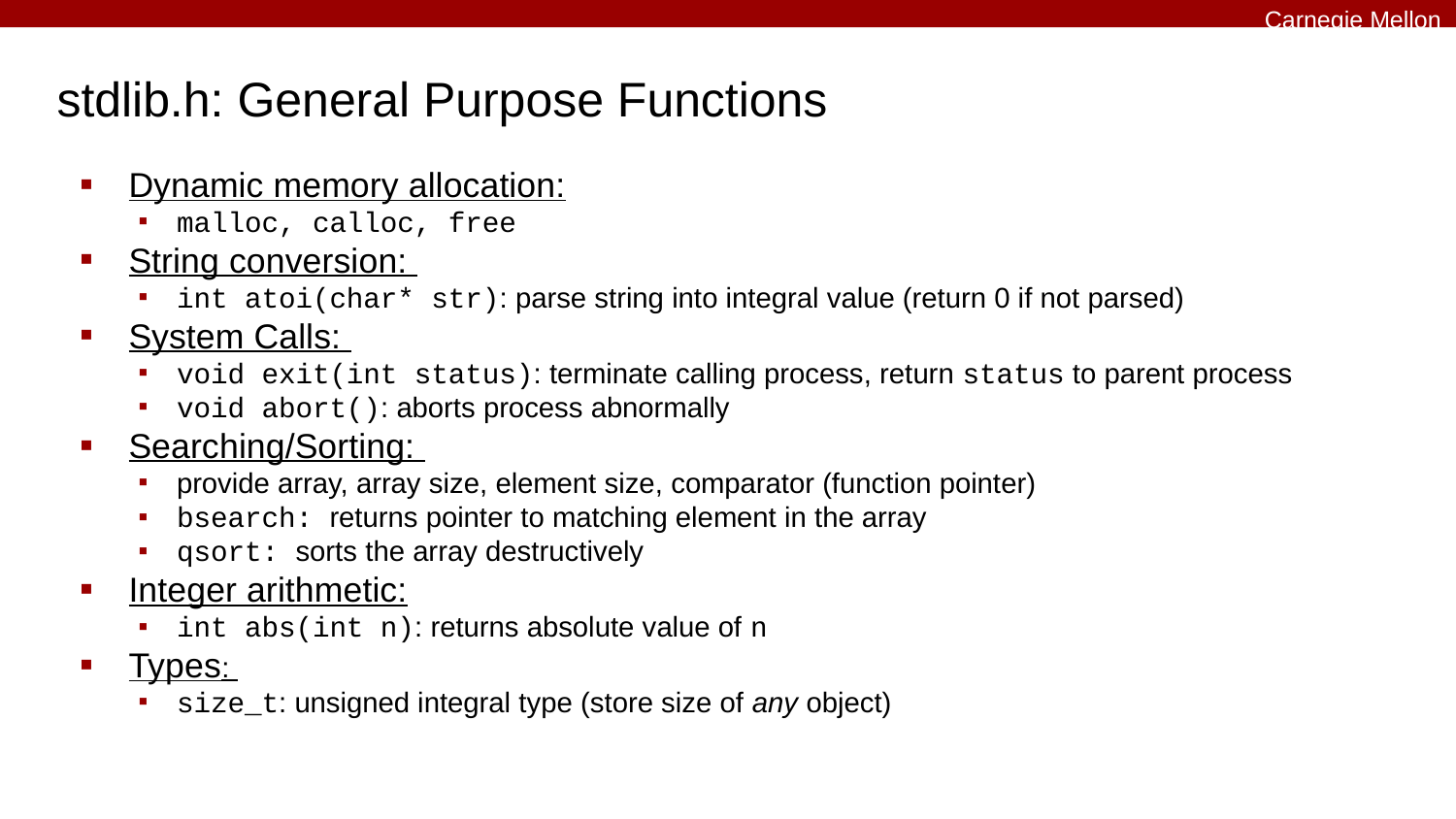

# stdlib.h: General Purpose Functions
Dynamic memory allocation:
malloc, calloc, free
String conversion:
int atoi(char* str): parse string into integral value (return 0 if not parsed)
System Calls:
void exit(int status): terminate calling process, return status to parent process
void abort(): aborts process abnormally
Searching/Sorting:
provide array, array size, element size, comparator (function pointer)
bsearch: returns pointer to matching element in the array
qsort: sorts the array destructively
Integer arithmetic:
int abs(int n): returns absolute value of n
Types:
size_t: unsigned integral type (store size of any object)